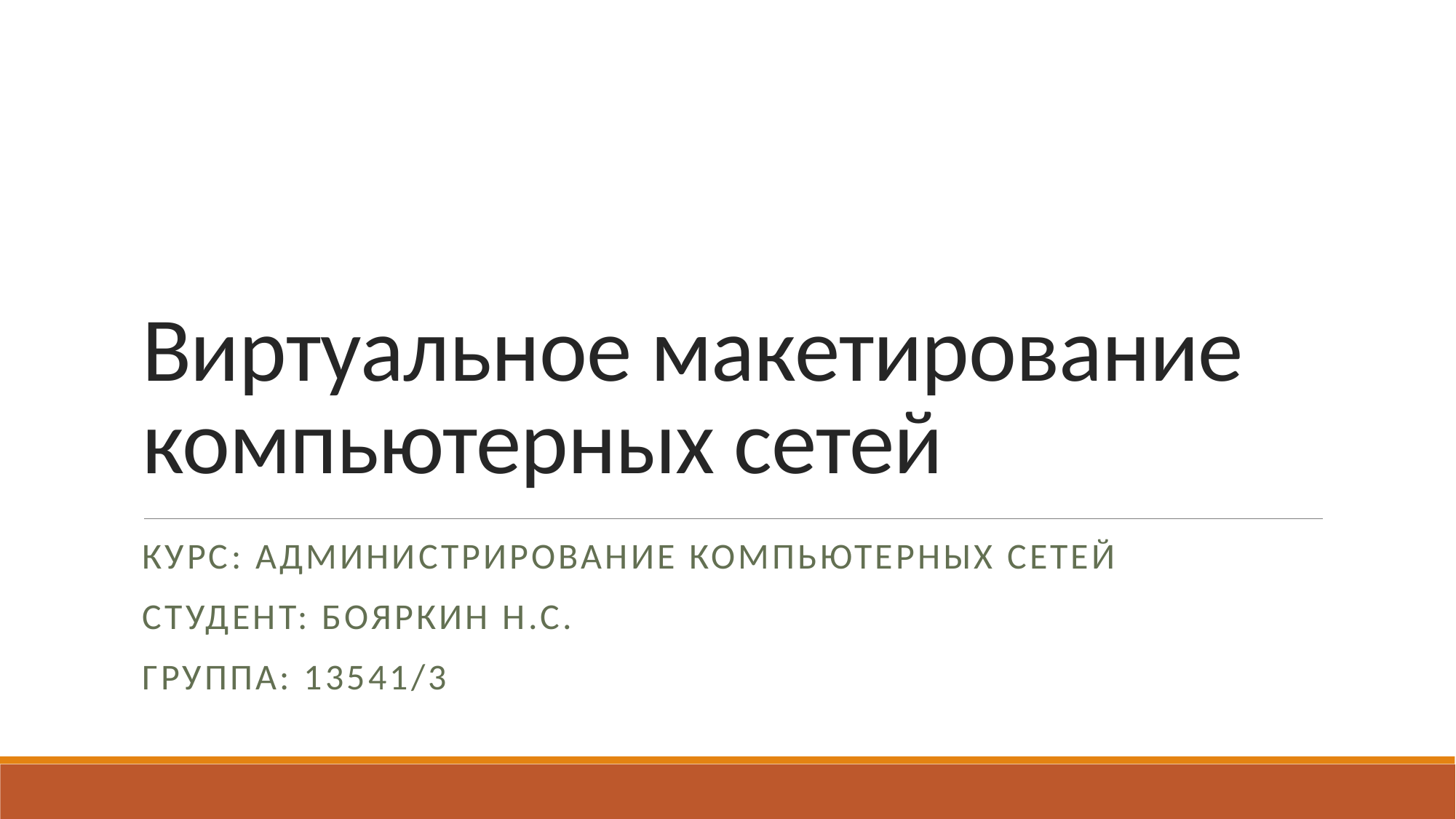

# Виртуальное макетирование компьютерных сетей
Курс: Администрирование компьютерных сетей
Студент: Бояркин Н.с.
ГРУППА: 13541/3